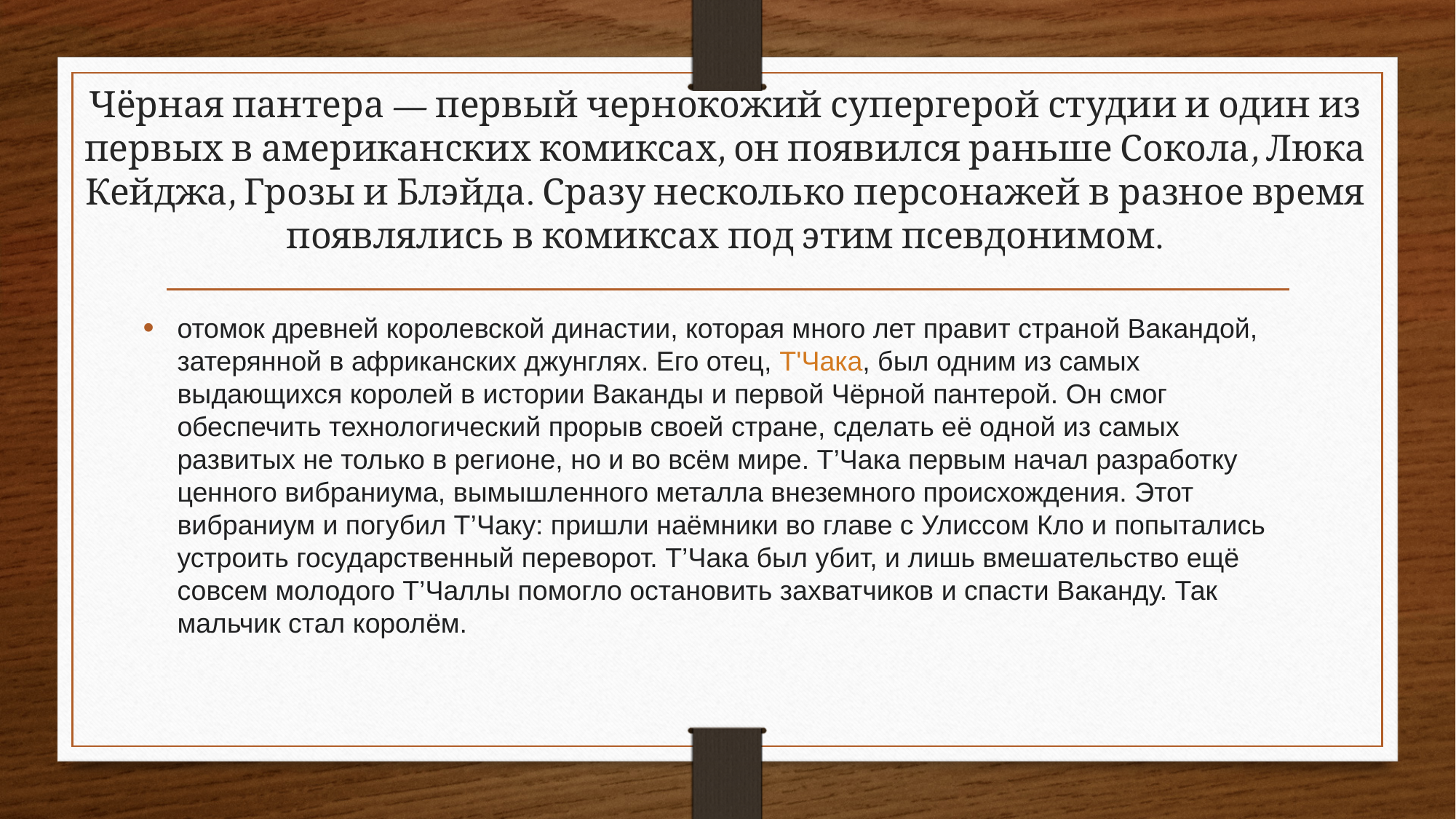

# Чёрная пантера — первый чернокожий супергерой студии и один из первых в американских комиксах, он появился раньше Сокола, Люка Кейджа, Грозы и Блэйда. Сразу несколько персонажей в разное время появлялись в комиксах под этим псевдонимом.
отомок древней королевской династии, которая много лет правит страной Вакандой, затерянной в африканских джунглях. Его отец, Т'Чака, был одним из самых выдающихся королей в истории Ваканды и первой Чёрной пантерой. Он смог обеспечить технологический прорыв своей стране, сделать её одной из самых развитых не только в регионе, но и во всём мире. Т’Чака первым начал разработку ценного вибраниума, вымышленного металла внеземного происхождения. Этот вибраниум и погубил Т’Чаку: пришли наёмники во главе с Улиссом Кло и попытались устроить государственный переворот. Т’Чака был убит, и лишь вмешательство ещё совсем молодого Т’Чаллы помогло остановить захватчиков и спасти Ваканду. Так мальчик стал королём.